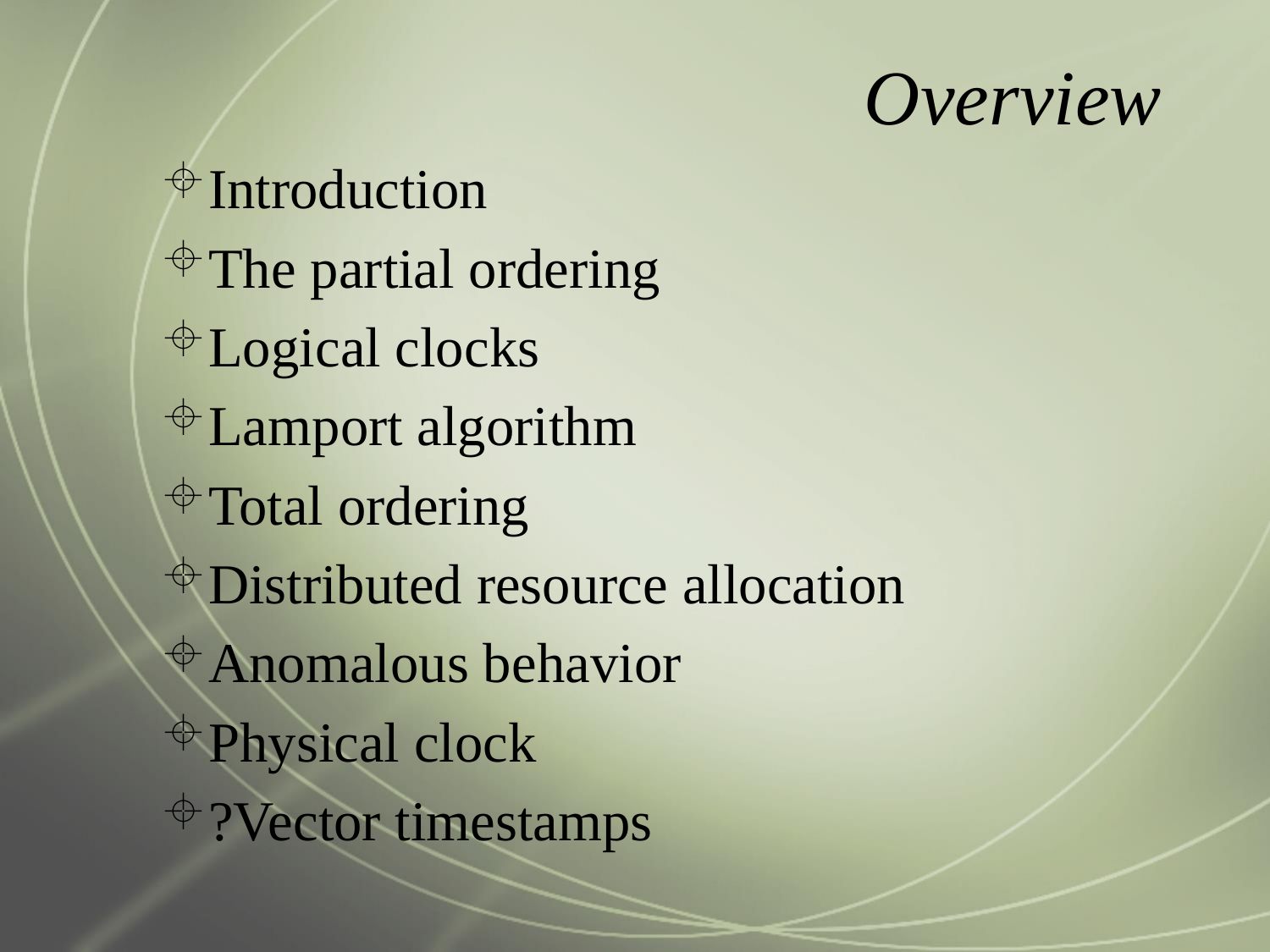

# Overview
Introduction
The partial ordering
Logical clocks
Lamport algorithm
Total ordering
Distributed resource allocation
Anomalous behavior
Physical clock
?Vector timestamps